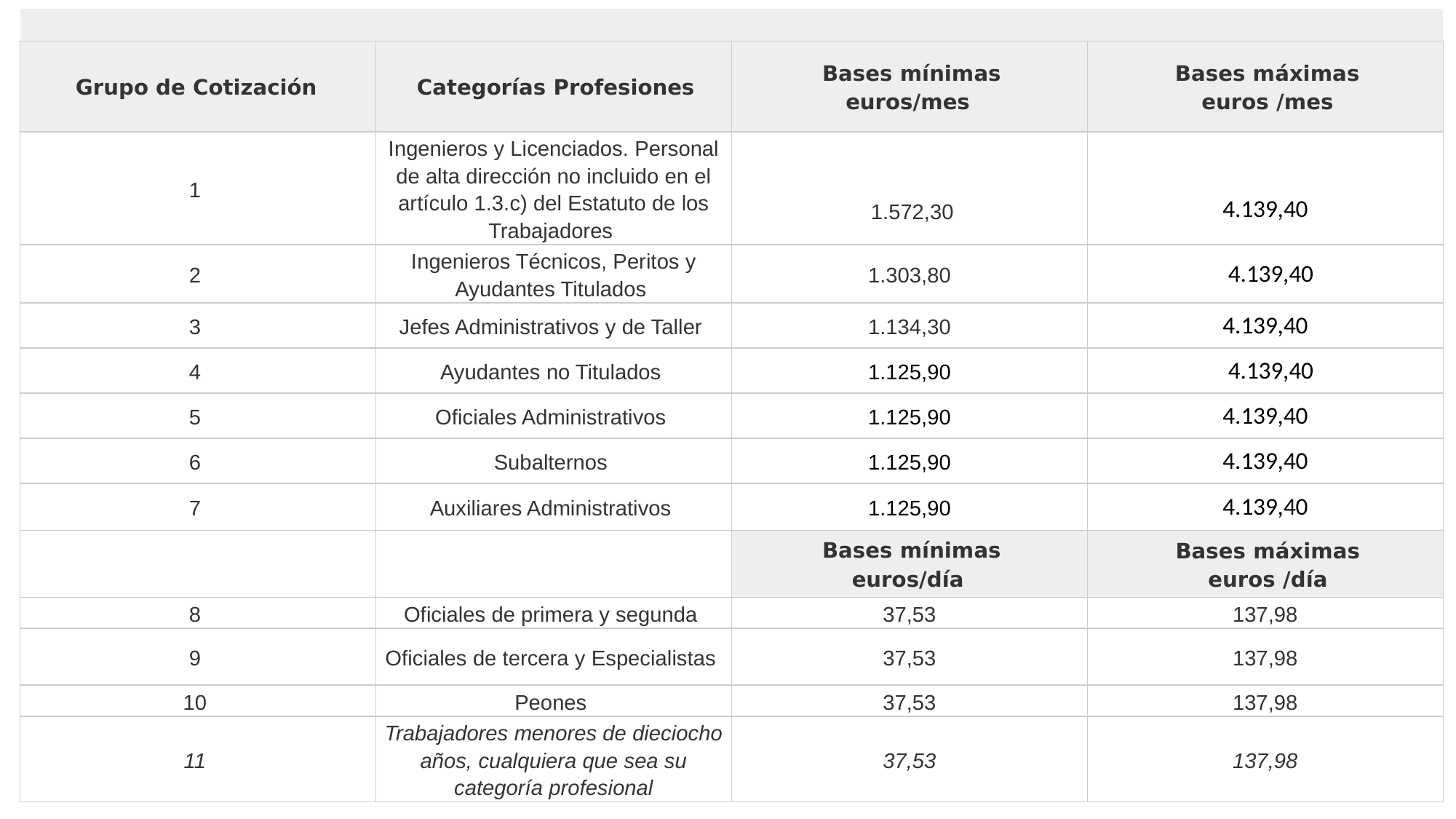

|  |  |  |  |
| --- | --- | --- | --- |
| Grupo de Cotización | Categorías Profesiones | Bases mínimas euros/mes | Bases máximas euros /mes |
| 1 | Ingenieros y Licenciados. Personal de alta dirección no incluido en el artículo 1.3.c) del Estatuto de los Trabajadores | 1.572,30 | 4.139,40 |
| 2 | Ingenieros Técnicos, Peritos y Ayudantes Titulados | 1.303,80 | 4.139,40 |
| 3 | Jefes Administrativos y de Taller | 1.134,30 | 4.139,40 |
| 4 | Ayudantes no Titulados | 1.125,90 | 4.139,40 |
| 5 | Oficiales Administrativos | 1.125,90 | 4.139,40 |
| 6 | Subalternos | 1.125,90 | 4.139,40 |
| 7 | Auxiliares Administrativos | 1.125,90 | 4.139,40 |
|  |  | Bases mínimas euros/día | Bases máximas euros /día |
| 8 | Oficiales de primera y segunda | 37,53 | 137,98 |
| 9 | Oficiales de tercera y Especialistas | 37,53 | 137,98 |
| 10 | Peones | 37,53 | 137,98 |
| 11 | Trabajadores menores de dieciocho años, cualquiera que sea su categoría profesional | 37,53 | 137,98 |